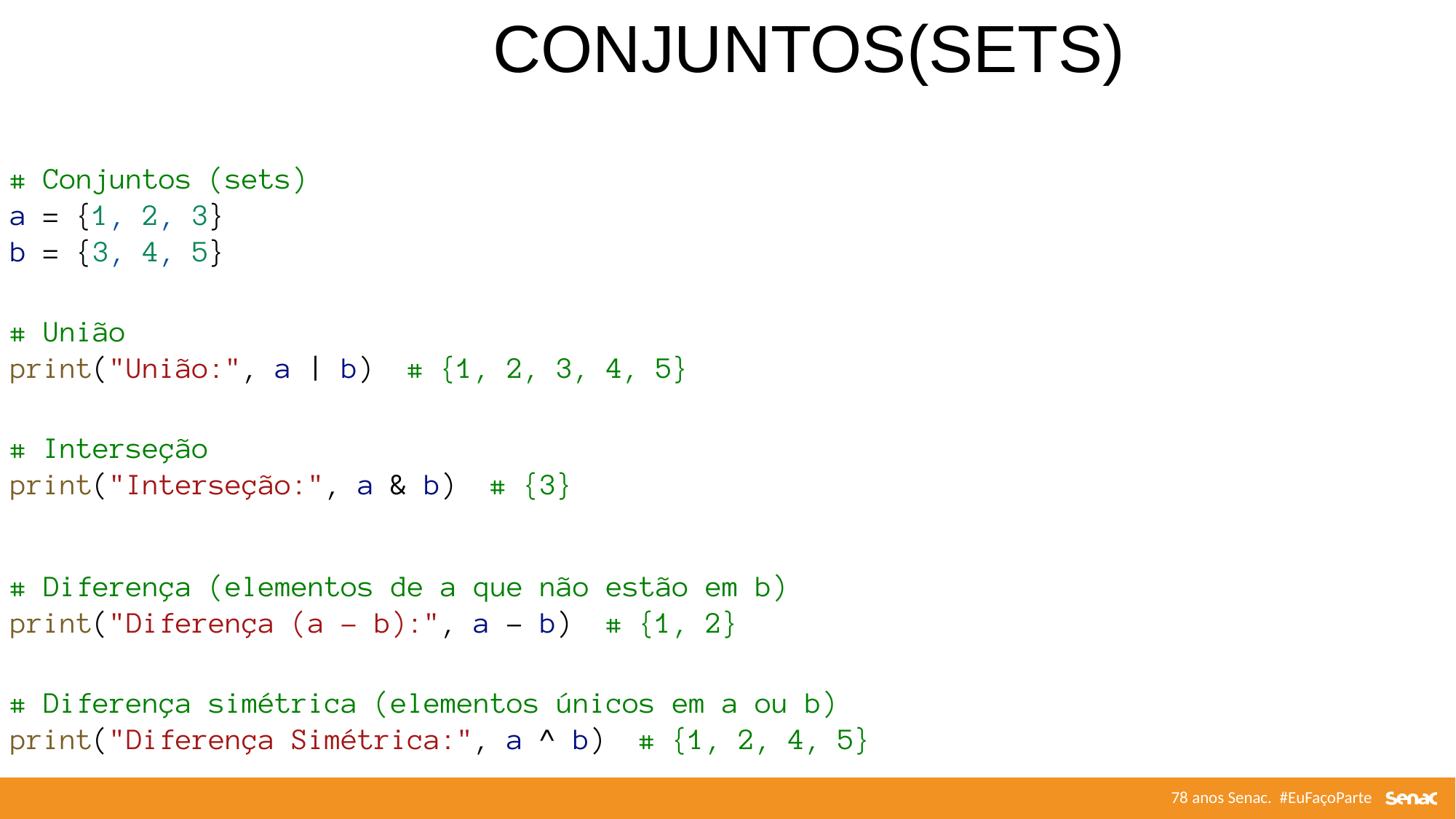

CONJUNTOS(SETS)

# Conjuntos (sets)
a = {1, 2, 3}
b = {3, 4, 5}

# União
print("União:", a | b)  # {1, 2, 3, 4, 5}

# Interseção
print("Interseção:", a & b)  # {3}
# Diferença (elementos de a que não estão em b)
print("Diferença (a - b):", a - b)  # {1, 2}

# Diferença simétrica (elementos únicos em a ou b)
print("Diferença Simétrica:", a ^ b)  # {1, 2, 4, 5}